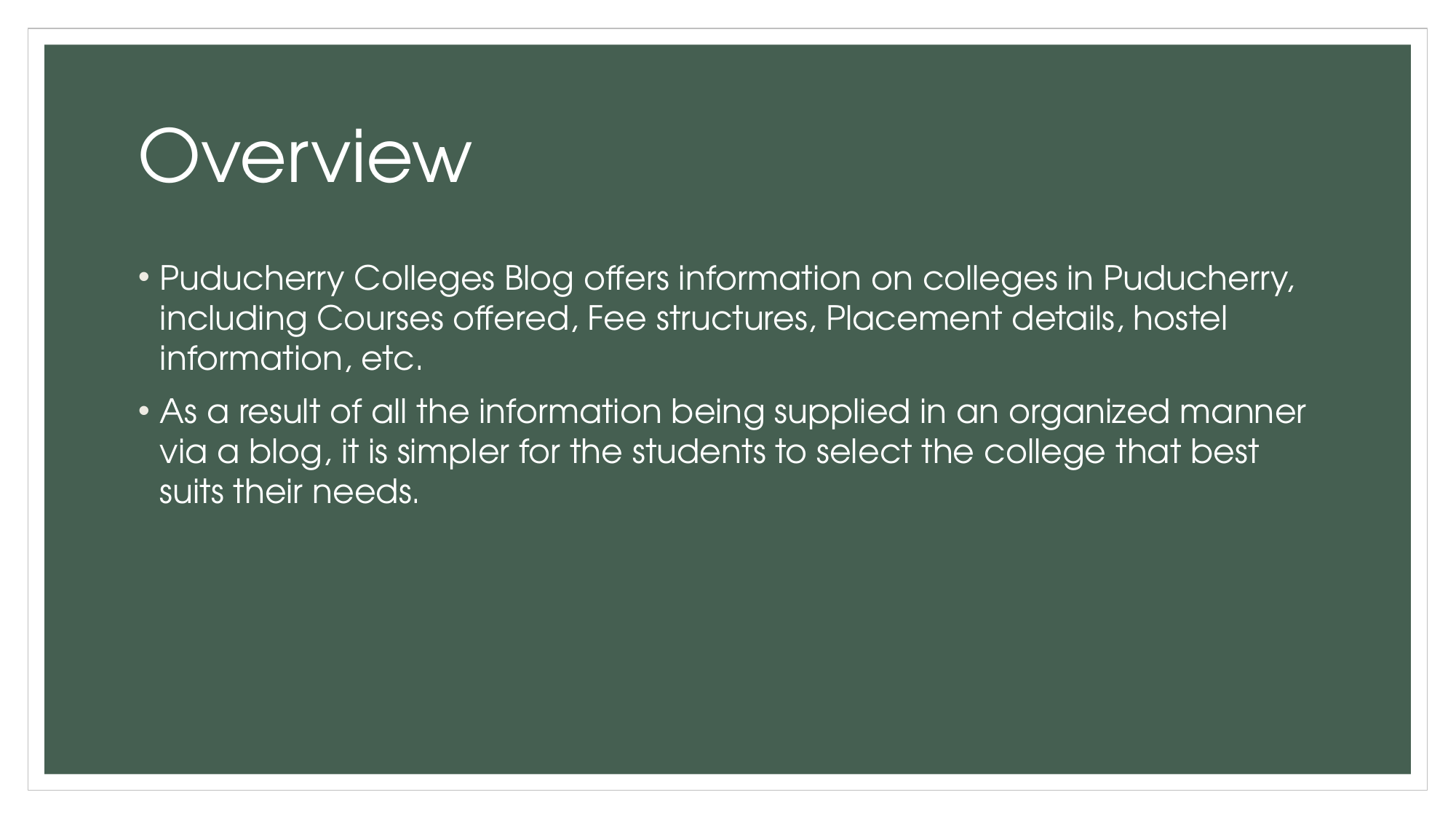

# Overview
Puducherry Colleges Blog offers information on colleges in Puducherry, including Courses offered, Fee structures, Placement details, hostel information, etc.
As a result of all the information being supplied in an organized manner via a blog, it is simpler for the students to select the college that best suits their needs.